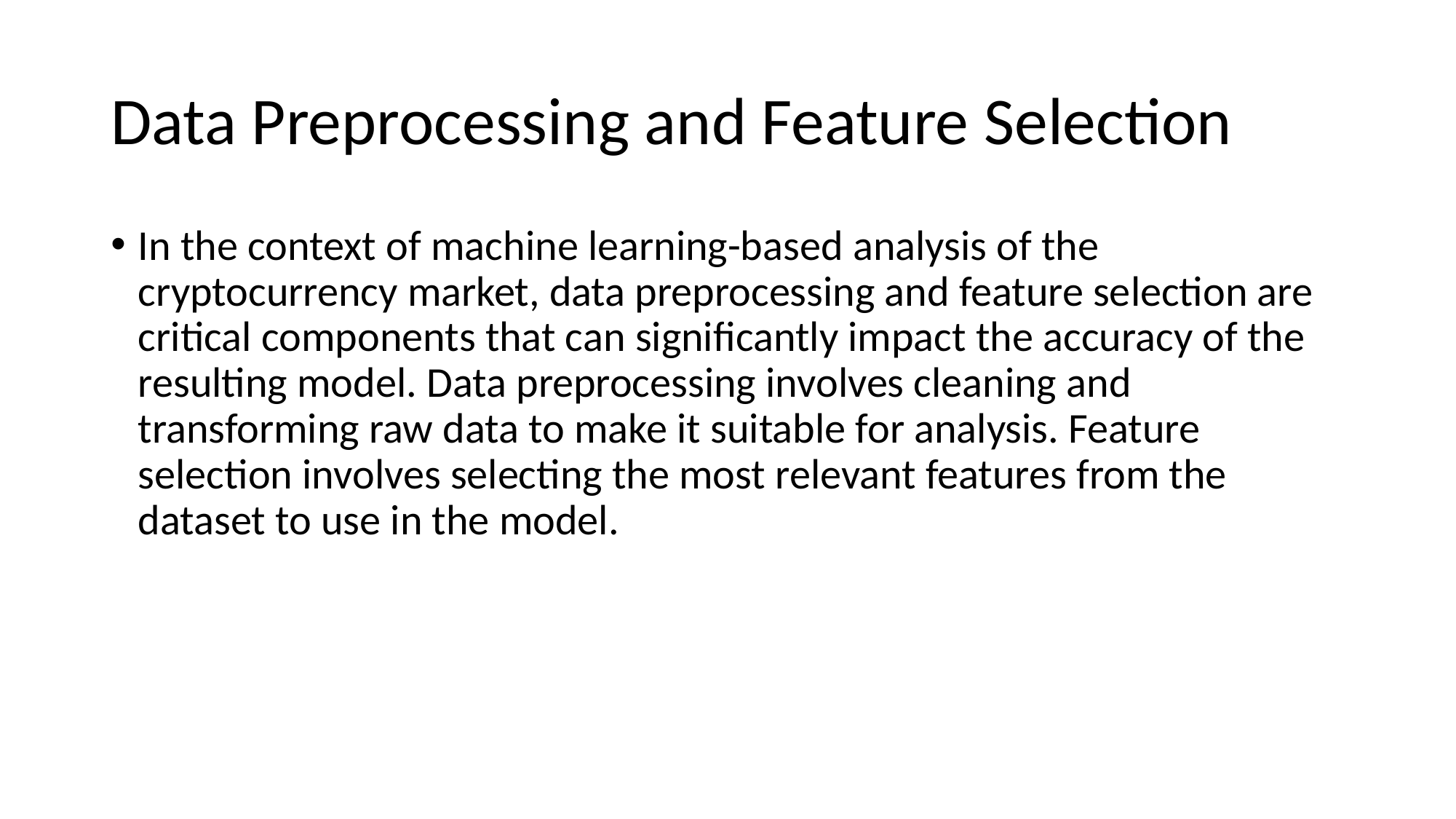

# Data Preprocessing and Feature Selection
In the context of machine learning-based analysis of the cryptocurrency market, data preprocessing and feature selection are critical components that can significantly impact the accuracy of the resulting model. Data preprocessing involves cleaning and transforming raw data to make it suitable for analysis. Feature selection involves selecting the most relevant features from the dataset to use in the model.